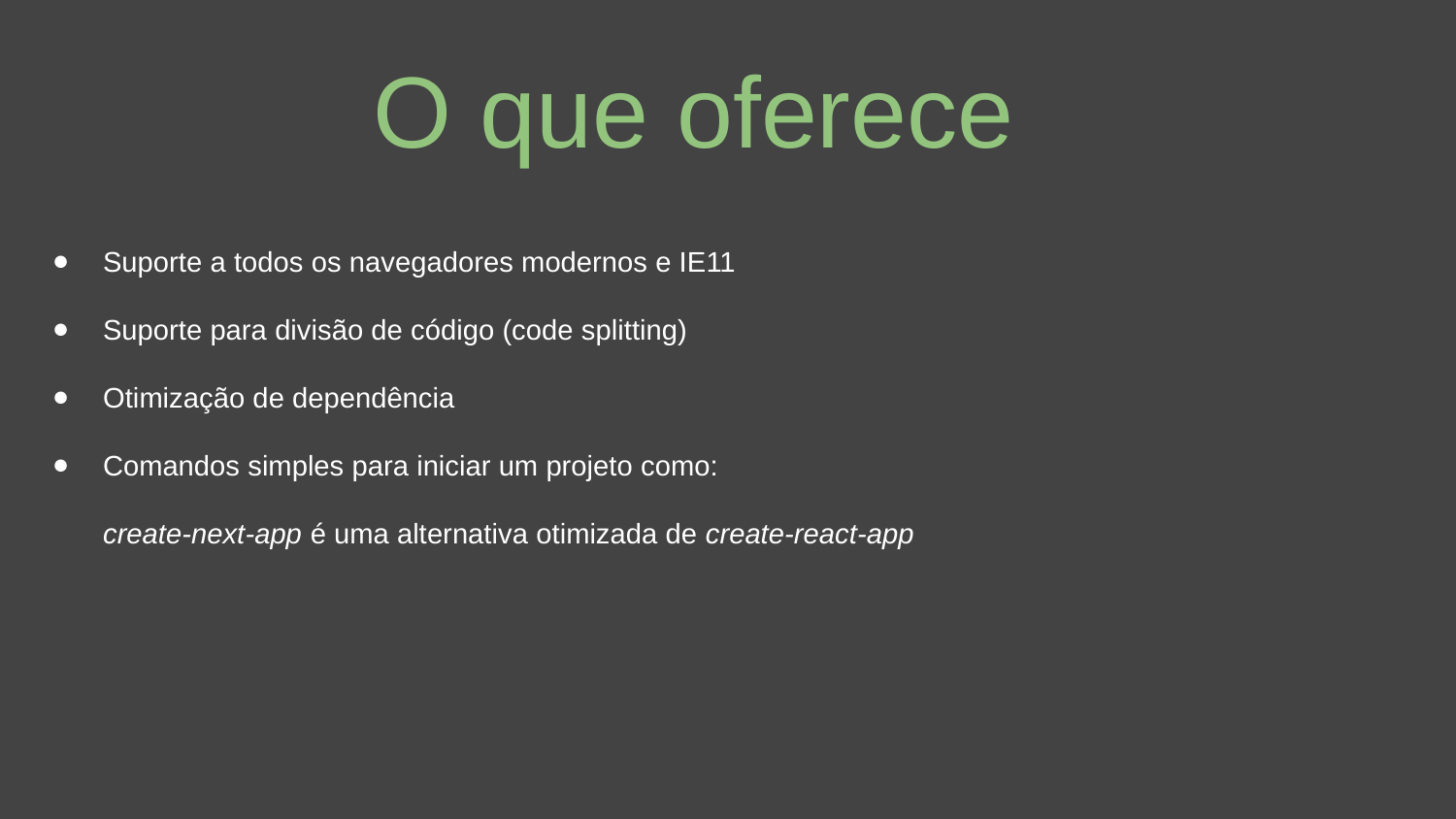

O que oferece
Suporte a todos os navegadores modernos e IE11

Suporte para divisão de código (code splitting)

Otimização de dependência

Comandos simples para iniciar um projeto como:

create-next-app é uma alternativa otimizada de create-react-app